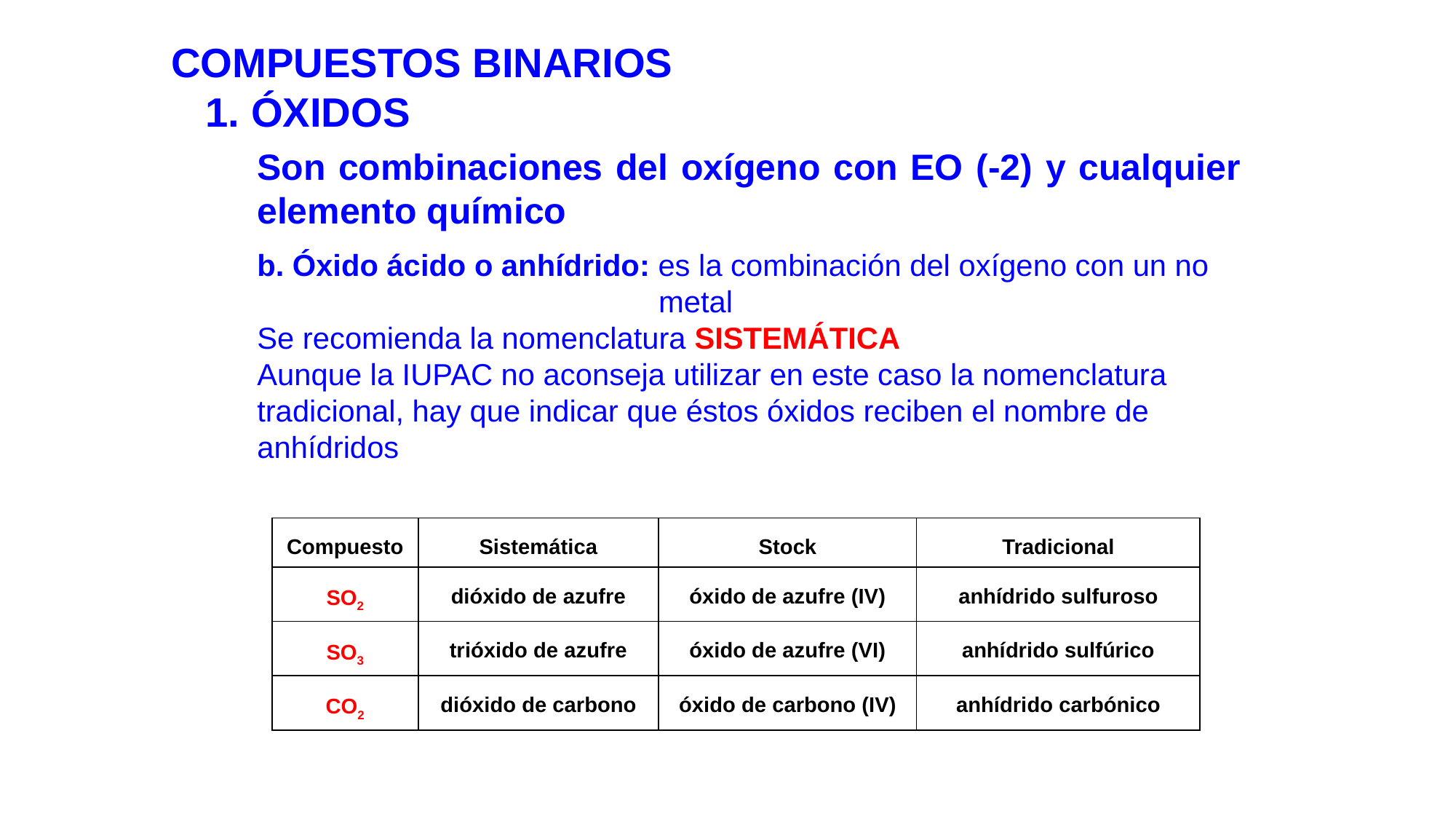

COMPUESTOS BINARIOS
   1. ÓXIDOS
Son combinaciones del oxígeno con EO (-2) y cualquier elemento químico
b. Óxido ácido o anhídrido: es la combinación del oxígeno con un no
                                                metal
Se recomienda la nomenclatura SISTEMÁTICA
Aunque la IUPAC no aconseja utilizar en este caso la nomenclatura tradicional, hay que indicar que éstos óxidos reciben el nombre de anhídridos
| Compuesto | Sistemática | Stock | Tradicional |
| --- | --- | --- | --- |
| SO2 | dióxido de azufre | óxido de azufre (IV) | anhídrido sulfuroso |
| SO3 | trióxido de azufre | óxido de azufre (VI) | anhídrido sulfúrico |
| CO2 | dióxido de carbono | óxido de carbono (IV) | anhídrido carbónico |